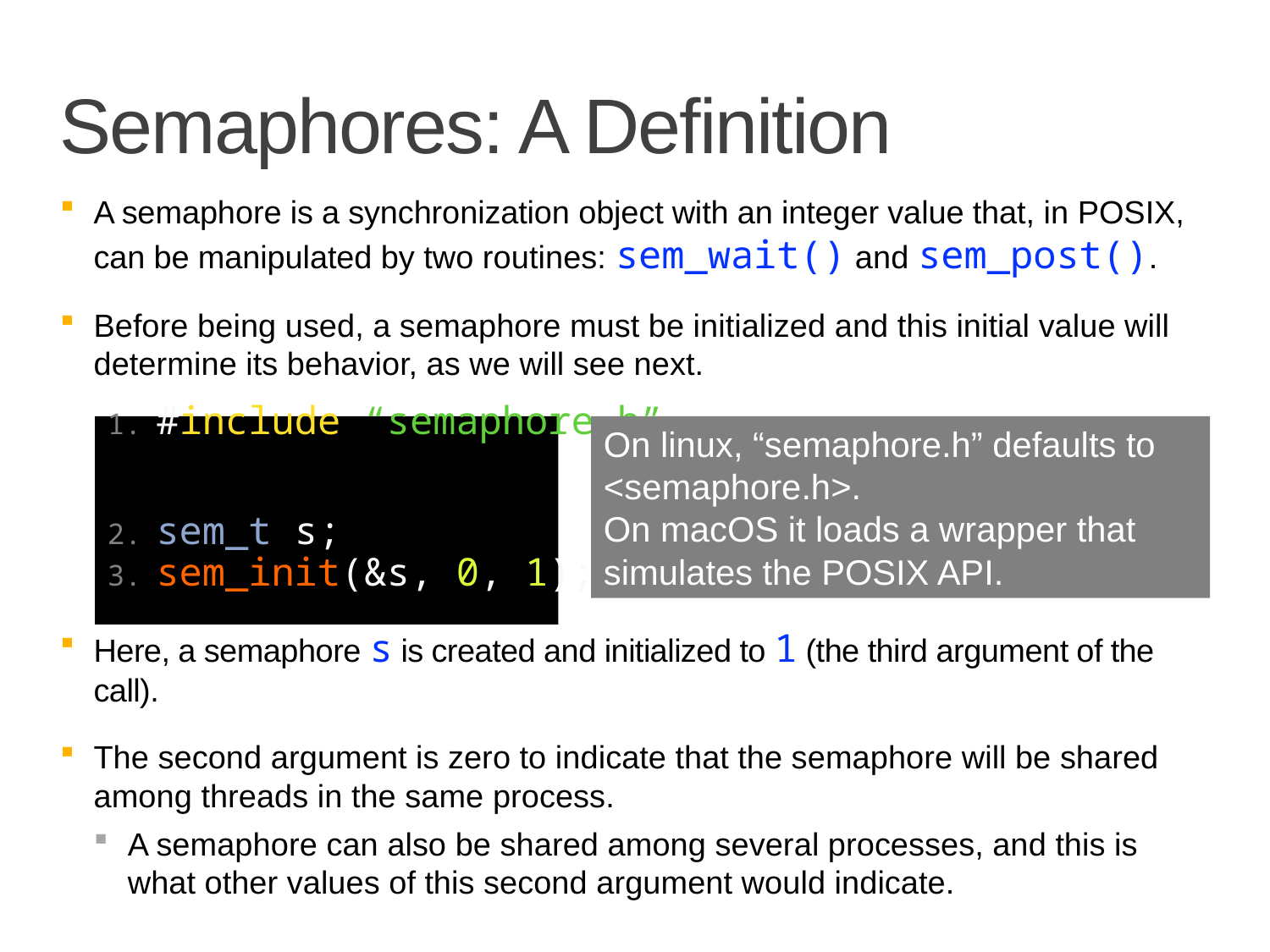

# Semaphores: A Definition
A semaphore is a synchronization object with an integer value that, in POSIX, can be manipulated by two routines: sem_wait() and sem_post().
Before being used, a semaphore must be initialized and this initial value will determine its behavior, as we will see next.
#include “semaphore.h”

sem_t s;
sem_init(&s, 0, 1);
Here, a semaphore s is created and initialized to 1 (the third argument of the call).
The second argument is zero to indicate that the semaphore will be shared among threads in the same process.
A semaphore can also be shared among several processes, and this is what other values of this second argument would indicate.

On linux, “semaphore.h” defaults to <semaphore.h>.
On macOS it loads a wrapper that simulates the POSIX API.